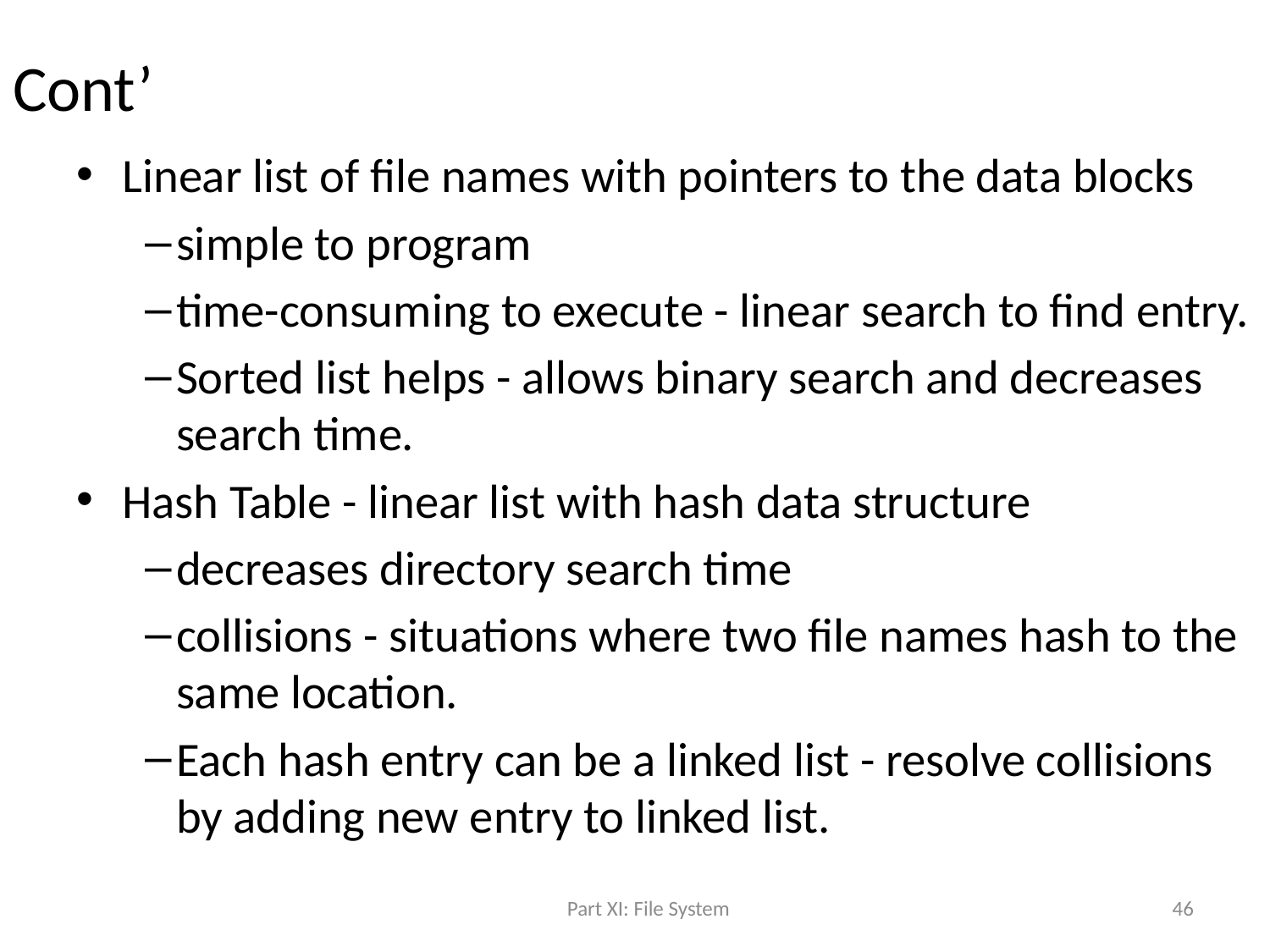

# Cont’
Linear list of file names with pointers to the data blocks
simple to program
time-consuming to execute - linear search to find entry.
Sorted list helps - allows binary search and decreases search time.
Hash Table - linear list with hash data structure
decreases directory search time
collisions - situations where two file names hash to the same location.
Each hash entry can be a linked list - resolve collisions by adding new entry to linked list.
Part XI: File System
46